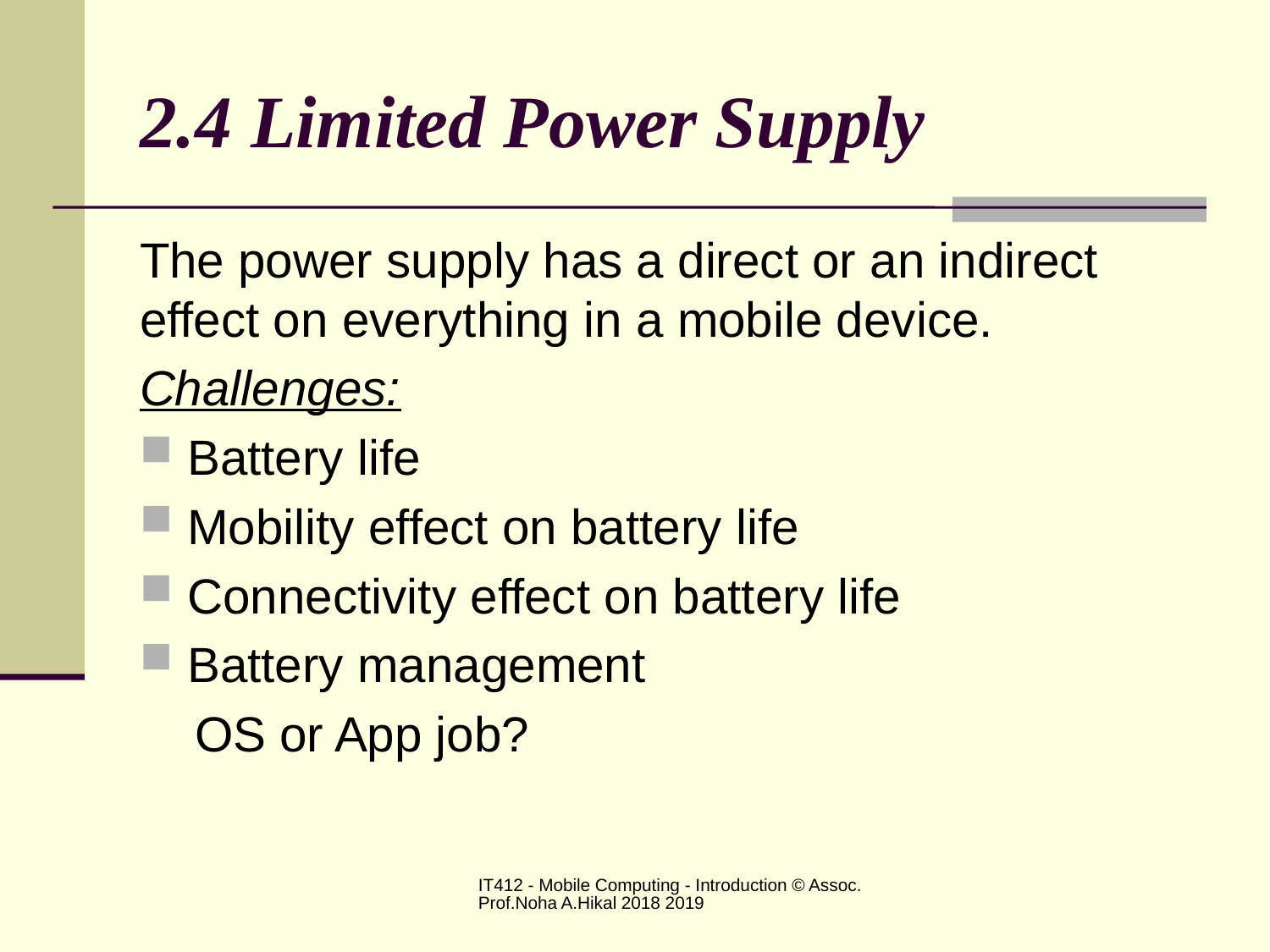

# 2.4 Limited Power Supply
The power supply has a direct or an indirect effect on everything in a mobile device.
Challenges:
Battery life
Mobility effect on battery life
Connectivity effect on battery life
Battery management
    OS or App job?
IT412 - Mobile Computing - Introduction © Assoc.Prof.Noha A.Hikal 2018 2019